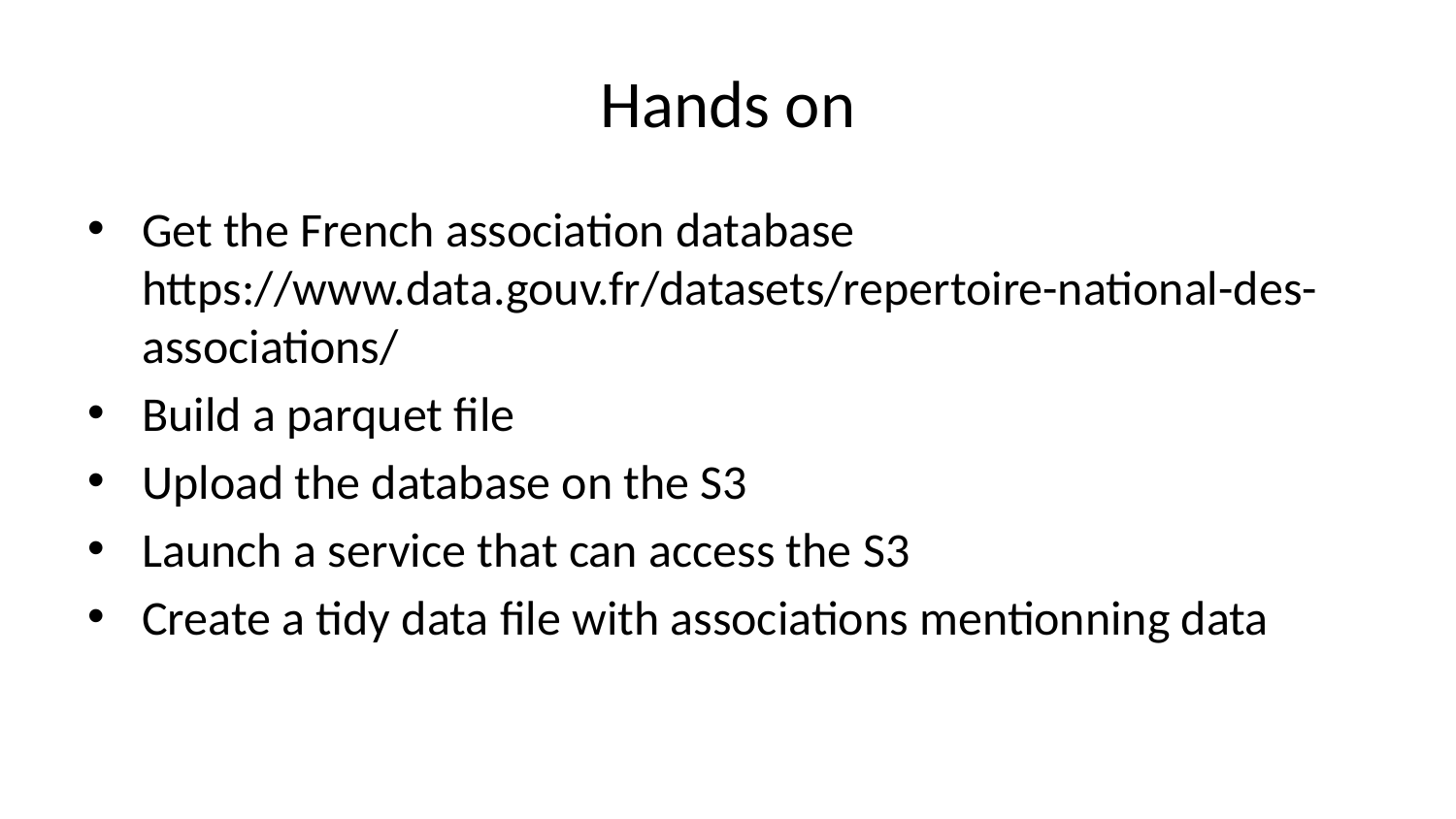

# Hands on
Get the French association database https://www.data.gouv.fr/datasets/repertoire-national-des-associations/
Build a parquet file
Upload the database on the S3
Launch a service that can access the S3
Create a tidy data file with associations mentionning data